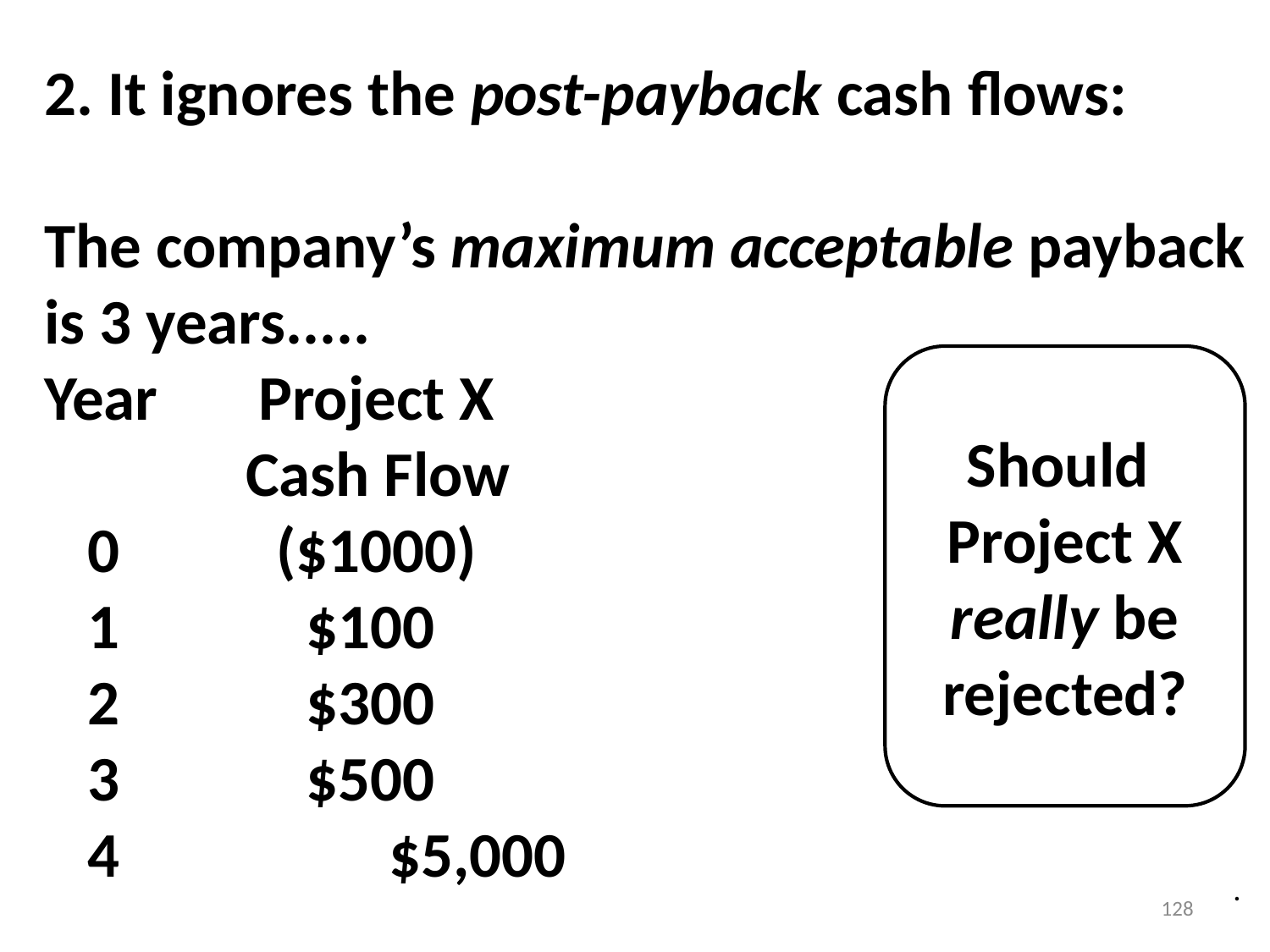

2. It ignores the post-payback cash flows:

The company’s maximum acceptable payback
is 3 years.....
Year       Project X
              Cash Flow
   0	         ($1000)
   1             $100
   2             $300
   3             $500
   4		        $5,000
Should
Project X
really be
rejected?
.
128